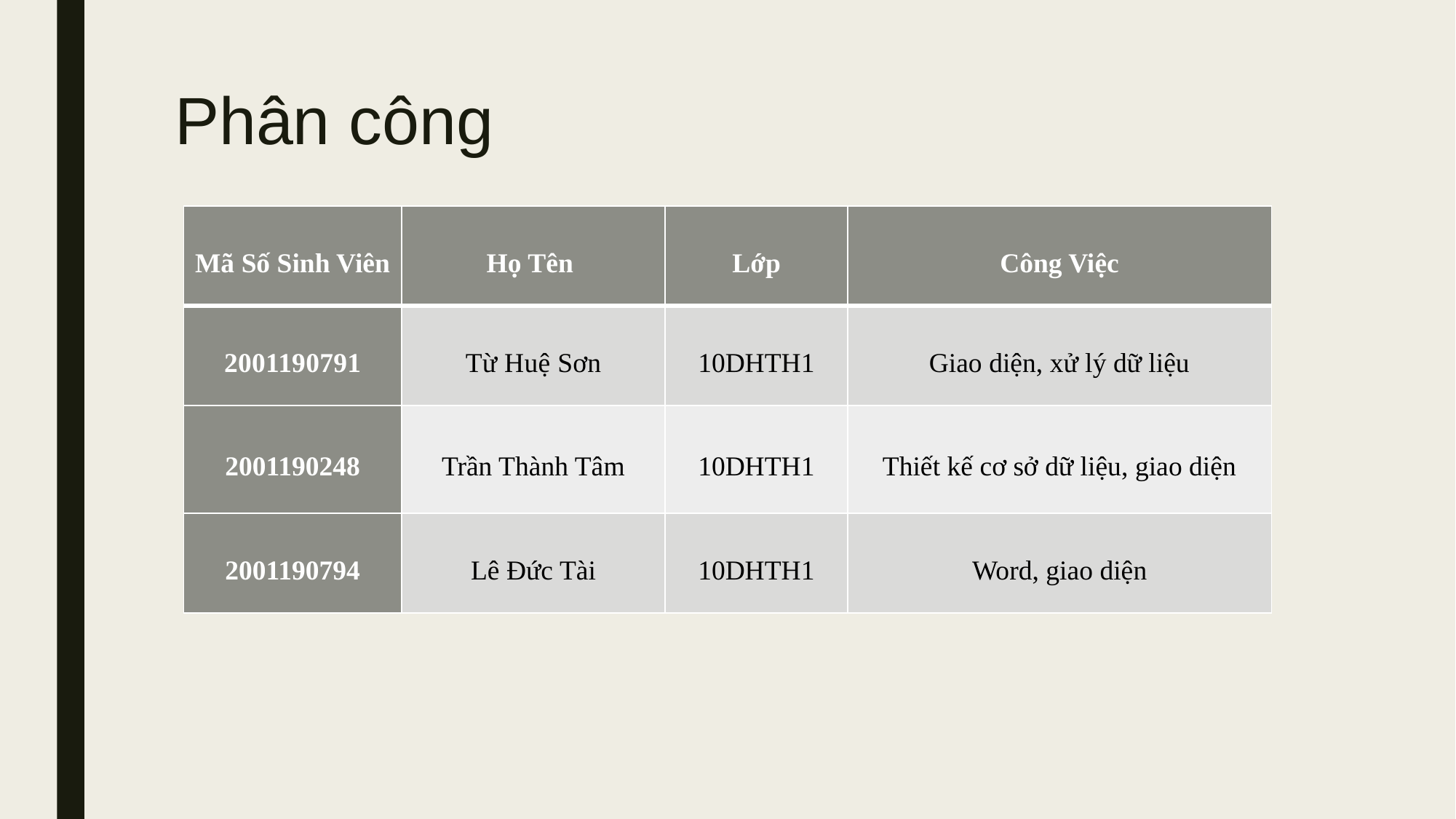

# Phân công
| Mã Số Sinh Viên | Họ Tên | Lớp | Công Việc |
| --- | --- | --- | --- |
| 2001190791 | Từ Huệ Sơn | 10DHTH1 | Giao diện, xử lý dữ liệu |
| 2001190248 | Trần Thành Tâm | 10DHTH1 | Thiết kế cơ sở dữ liệu, giao diện |
| 2001190794 | Lê Đức Tài | 10DHTH1 | Word, giao diện |